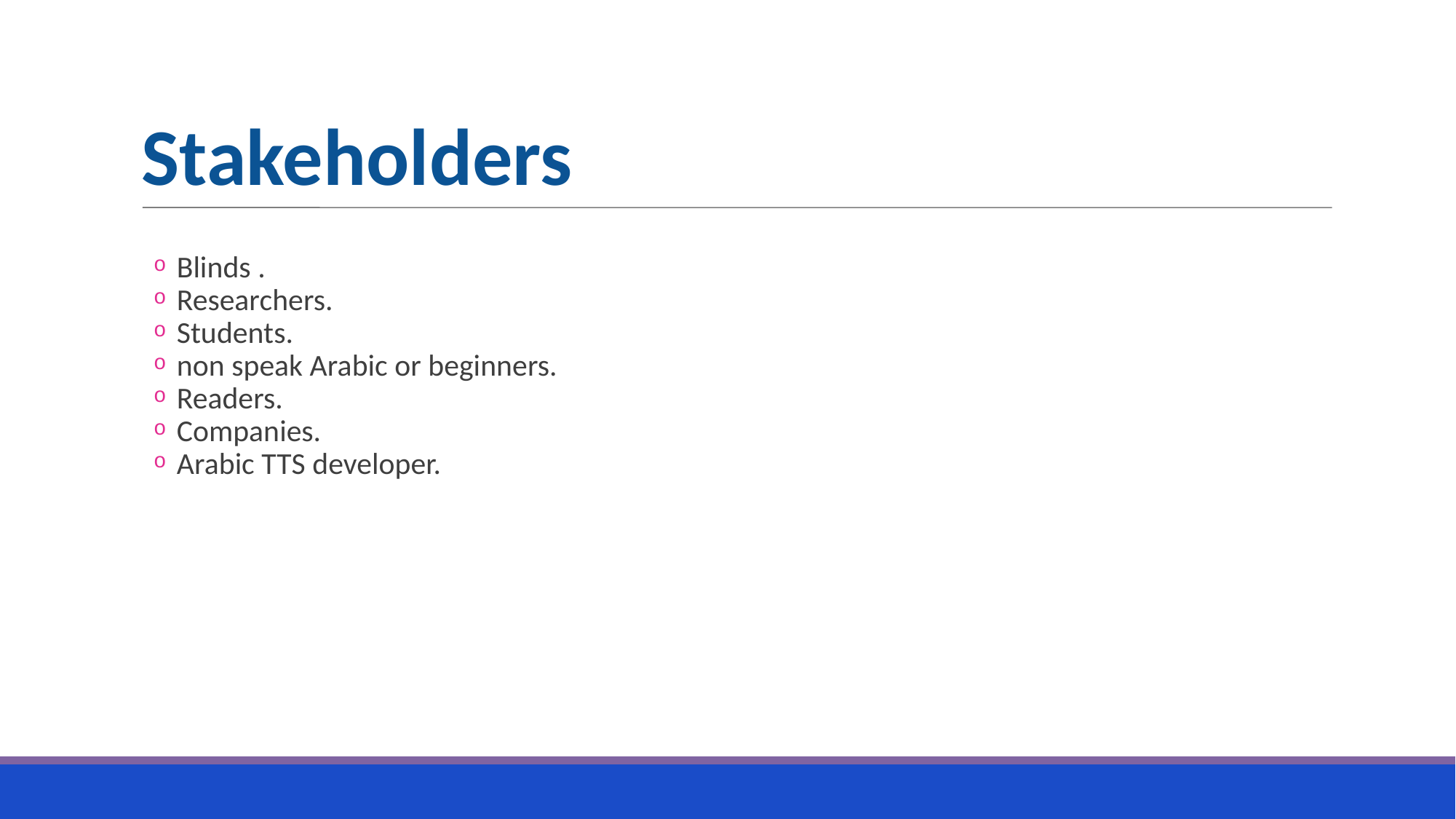

Stakeholders

Blinds .
Researchers.
Students.
non speak Arabic or beginners.
Readers.
Companies.
Arabic TTS developer.